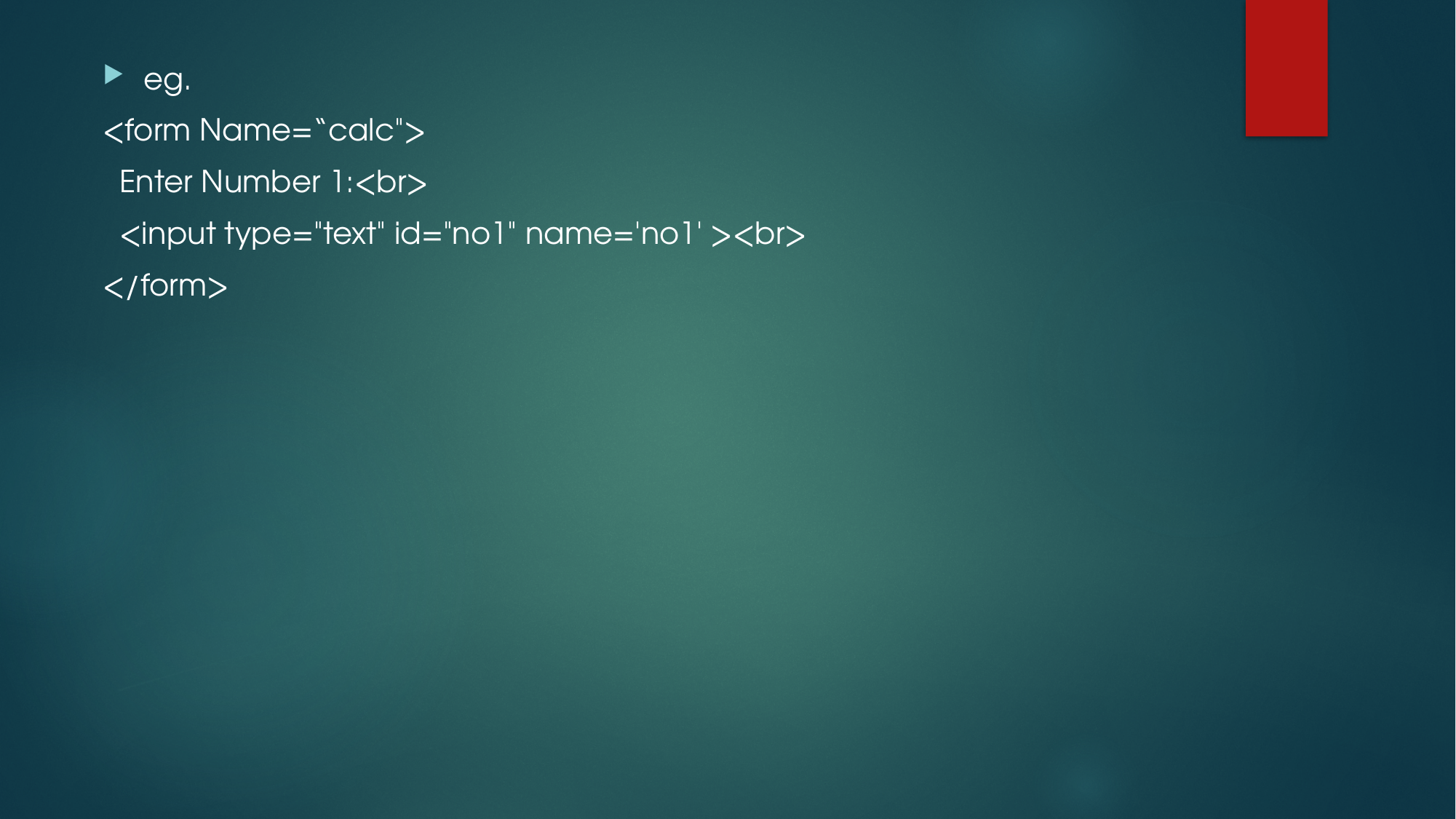

eg.
<form Name=“calc">
  Enter Number 1:<br>
  <input type="text" id="no1" name='no1' ><br>
</form>